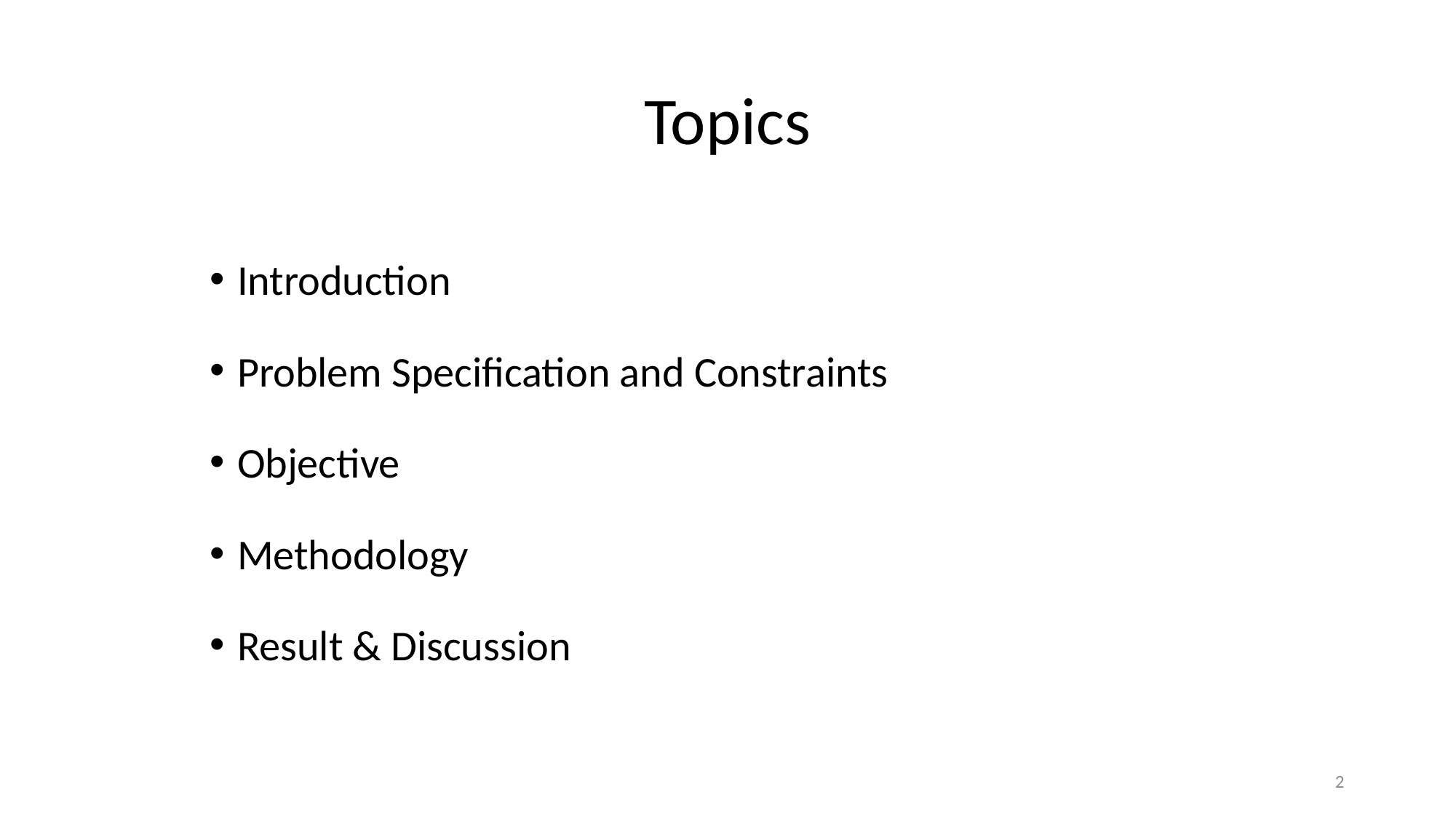

# Topics
Introduction
Problem Specification and Constraints
Objective
Methodology
Result & Discussion

2